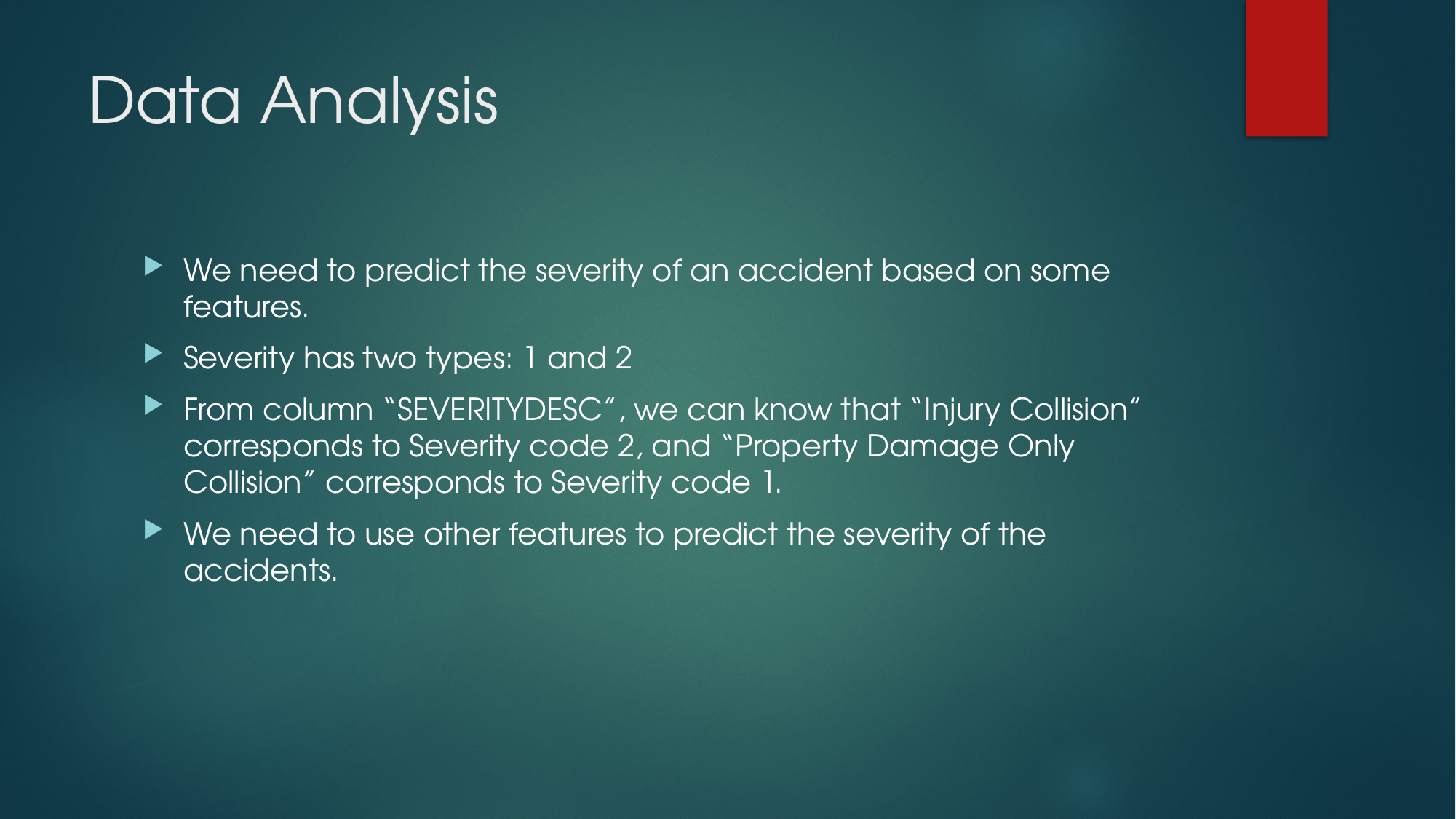

# Data Analysis
We need to predict the severity of an accident based on some features.
Severity has two types: 1 and 2
From column “SEVERITYDESC”, we can know that “Injury Collision” corresponds to Severity code 2, and “Property Damage Only Collision” corresponds to Severity code 1.
We need to use other features to predict the severity of the accidents.